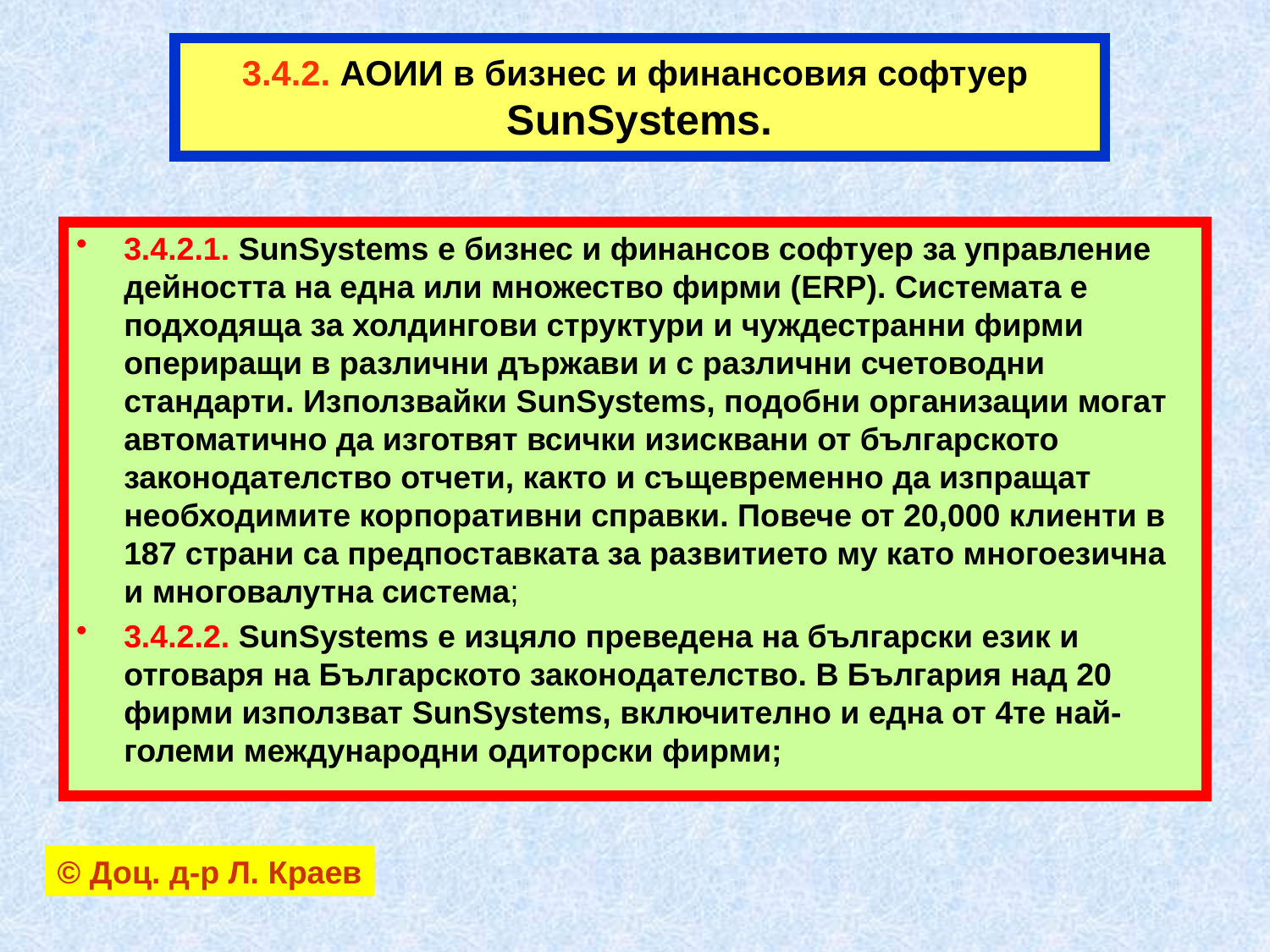

# 3.4.2. АОИИ в бизнес и финансовия софтуер SunSystems.
3.4.2.1. SunSystems е бизнес и финансов софтуер за управление дейността на една или множество фирми (ERP). Системата е подходяща за холдингови структури и чуждестранни фирми опериращи в различни държави и с различни счетоводни стандарти. Използвайки SunSystems, подобни организации могат автоматично да изготвят всички изисквани от българското законодателство отчети, както и същевременно да изпращат необходимите корпоративни справки. Повече от 20,000 клиенти в 187 страни са предпоставката за развитието му като многоезична и многовалутна система;
3.4.2.2. SunSystems е изцяло преведена на български език и отговаря на Българското законодателство. В България над 20 фирми използват SunSystems, включително и една от 4те най-големи международни одиторски фирми;
© Доц. д-р Л. Краев